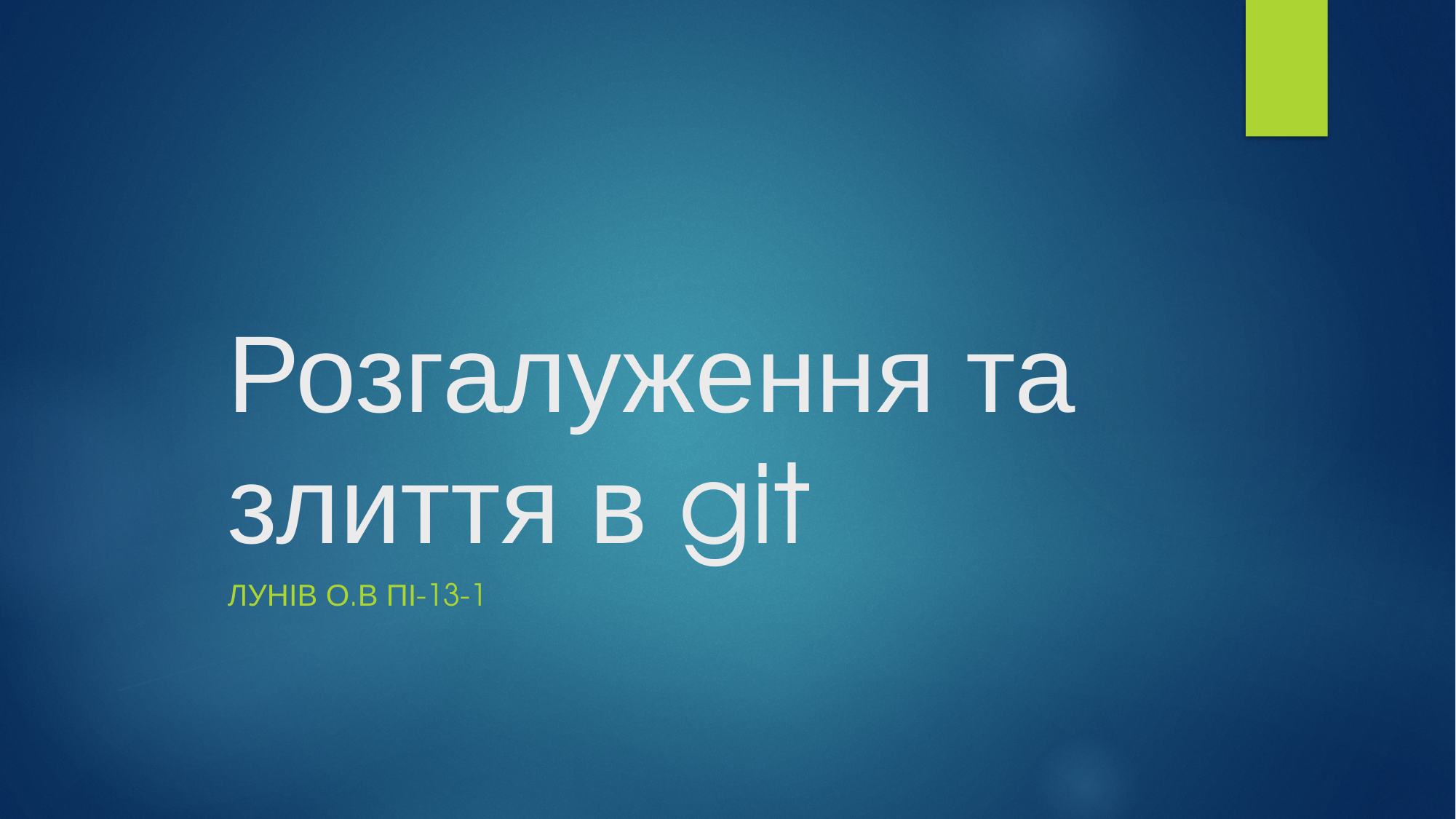

# Розгалуження та злиття в git
Лунів о.в Пі-13-1